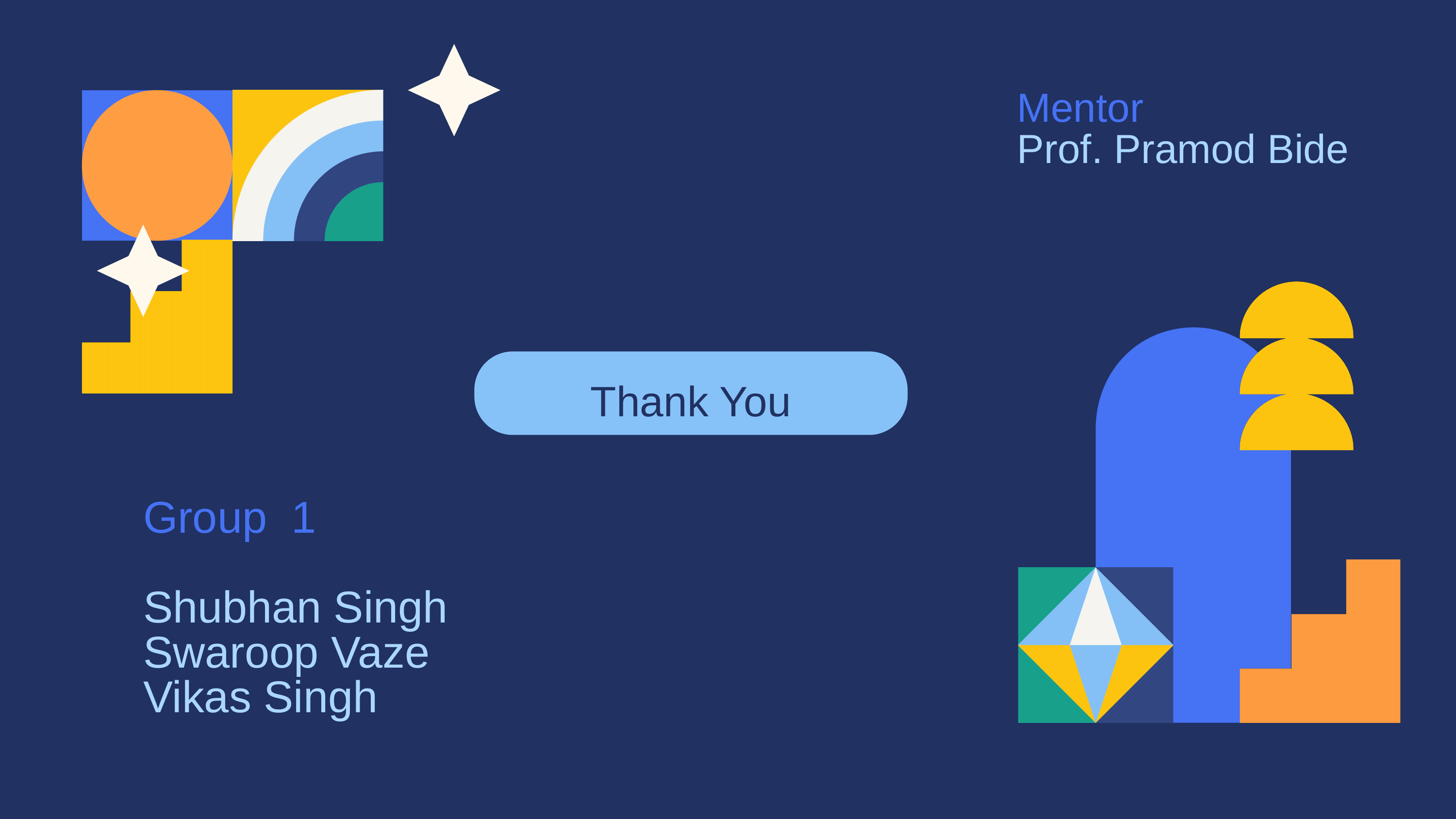

Mentor
Prof. Pramod Bide

Thank You
Group  1

Shubhan Singh
Swaroop Vaze
Vikas Singh